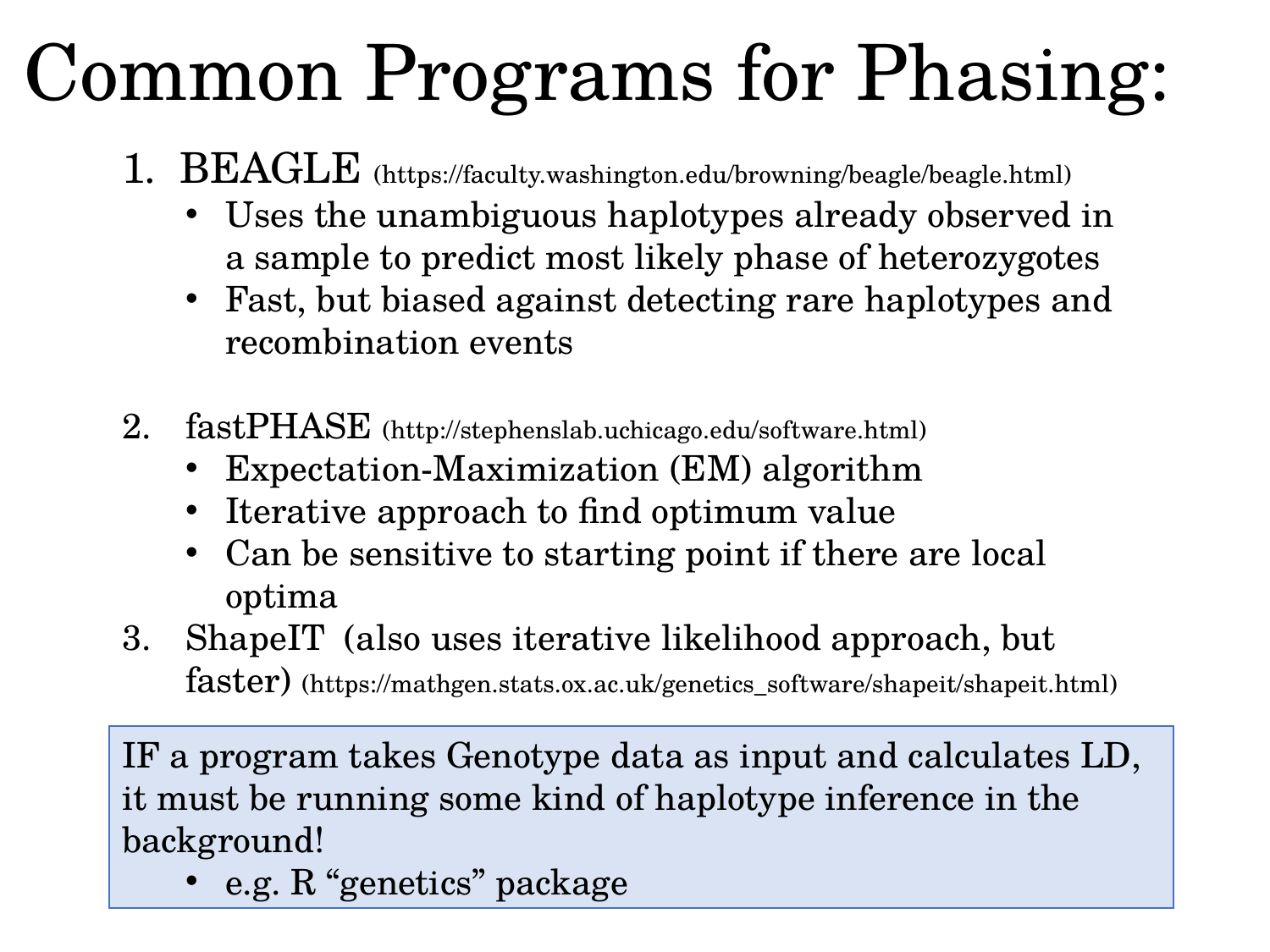

# Common Programs for Phasing:
1.  BEAGLE (https://faculty.washington.edu/browning/beagle/beagle.html)
Uses the unambiguous haplotypes already observed in a sample to predict most likely phase of heterozygotes
Fast, but biased against detecting rare haplotypes and recombination events

fastPHASE (http://stephenslab.uchicago.edu/software.html)
Expectation-Maximization (EM) algorithm
Iterative approach to find optimum value
Can be sensitive to starting point if there are local optima
ShapeIT  (also uses iterative likelihood approach, but faster) (https://mathgen.stats.ox.ac.uk/genetics_software/shapeit/shapeit.html)
IF a program takes Genotype data as input and calculates LD, it must be running some kind of haplotype inference in the background!
e.g. R “genetics” package